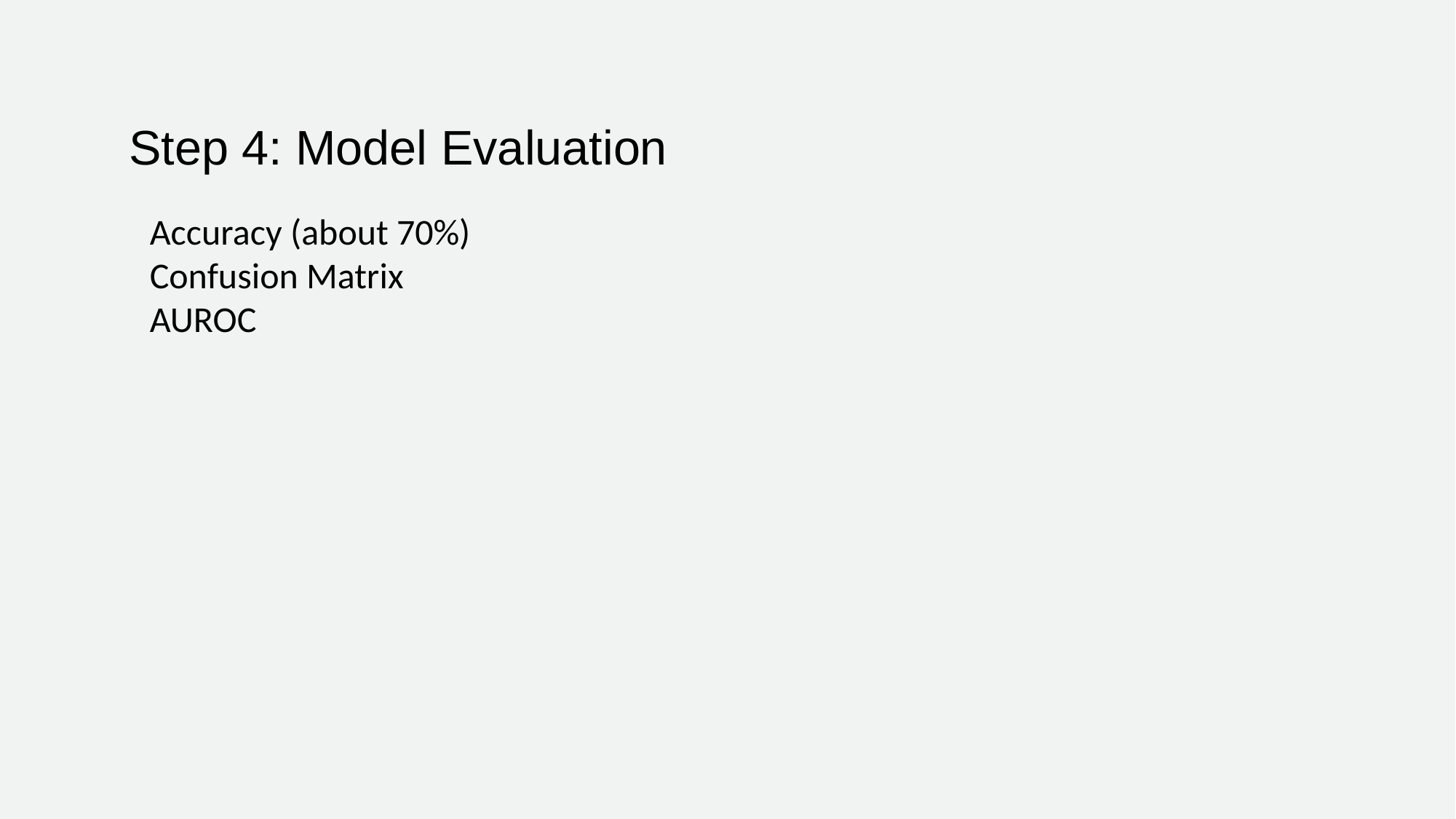

# Step 4: Model Evaluation
Accuracy (about 70%)
Confusion Matrix
AUROC